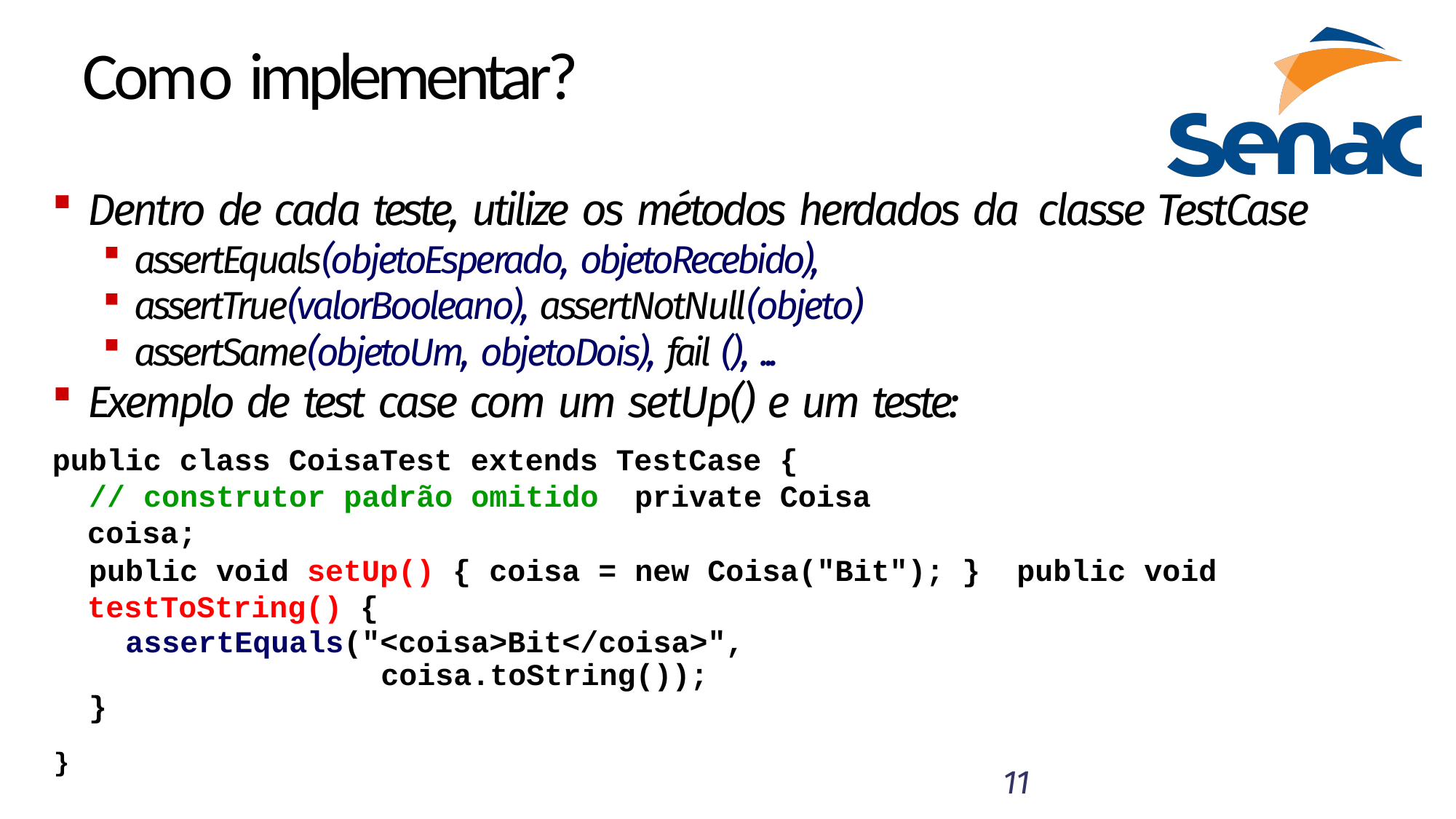

# Como implementar?
Dentro de cada teste, utilize os métodos herdados da  classe TestCase
assertEquals(objetoEsperado, objetoRecebido),
assertTrue(valorBooleano), assertNotNull(objeto)
assertSame(objetoUm, objetoDois), fail (), ...
Exemplo de test case com um setUp() e um teste:
public class CoisaTest extends TestCase {
// construtor padrão omitido  private Coisa coisa;
public void setUp() { coisa = new Coisa("Bit"); }  public void testToString() {
assertEquals("<coisa>Bit</coisa>",
coisa.toString());
}
}	11